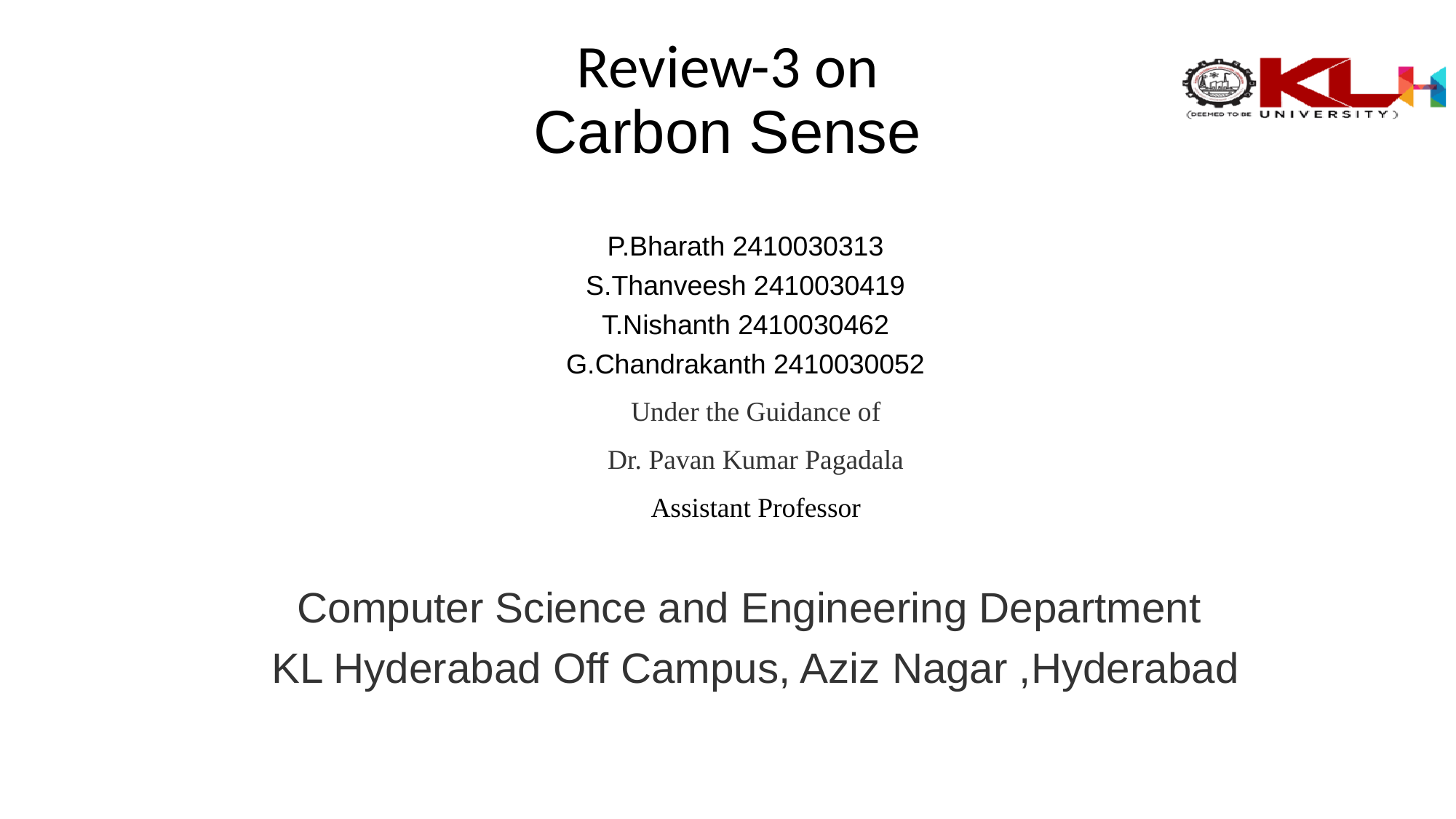

Review-3 on
Carbon Sense
# P.Bharath 2410030313
S.Thanveesh 2410030419
T.Nishanth 2410030462
G.Chandrakanth 2410030052
Under the Guidance of
Dr. Pavan Kumar Pagadala
Assistant Professor

Computer Science and Engineering Department
KL Hyderabad Off Campus, Aziz Nagar ,Hyderabad